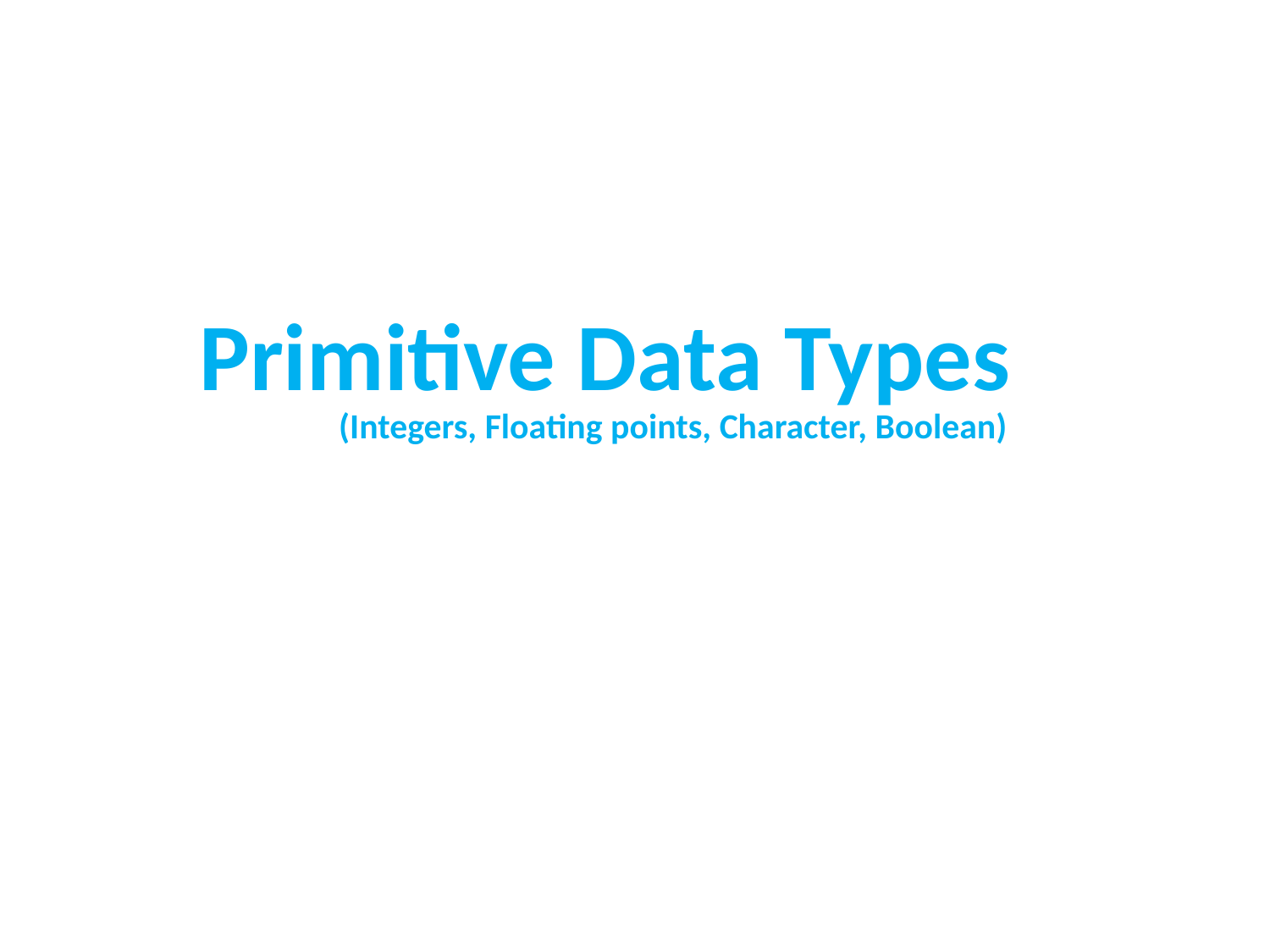

Primitive Data Types
		(Integers, Floating points, Character, Boolean)